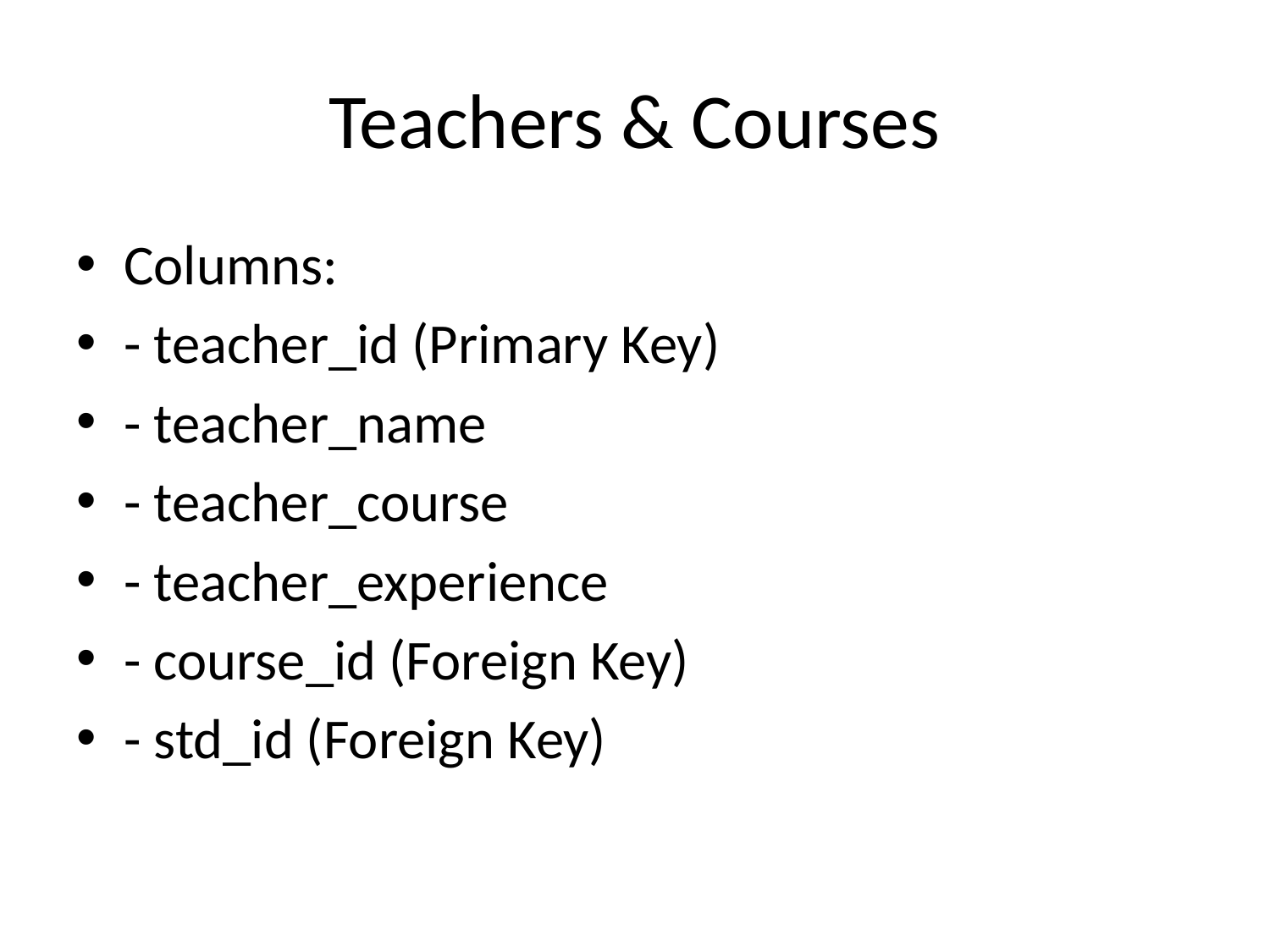

# Teachers & Courses
Columns:
- teacher_id (Primary Key)
- teacher_name
- teacher_course
- teacher_experience
- course_id (Foreign Key)
- std_id (Foreign Key)